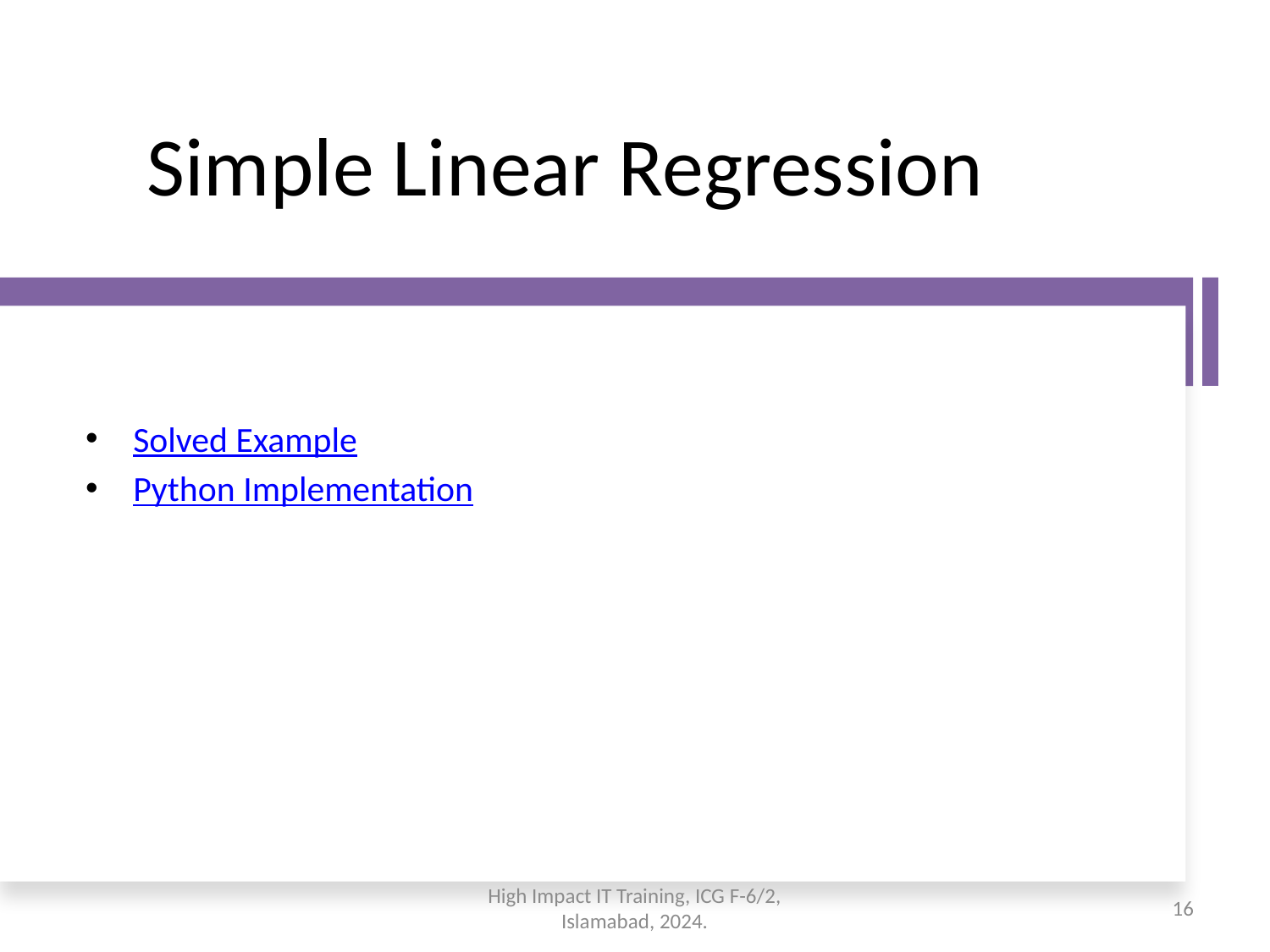

# Simple Linear Regression

Solved Example
Python Implementation
High Impact IT Training, ICG F-6/2, Islamabad, 2024.
16